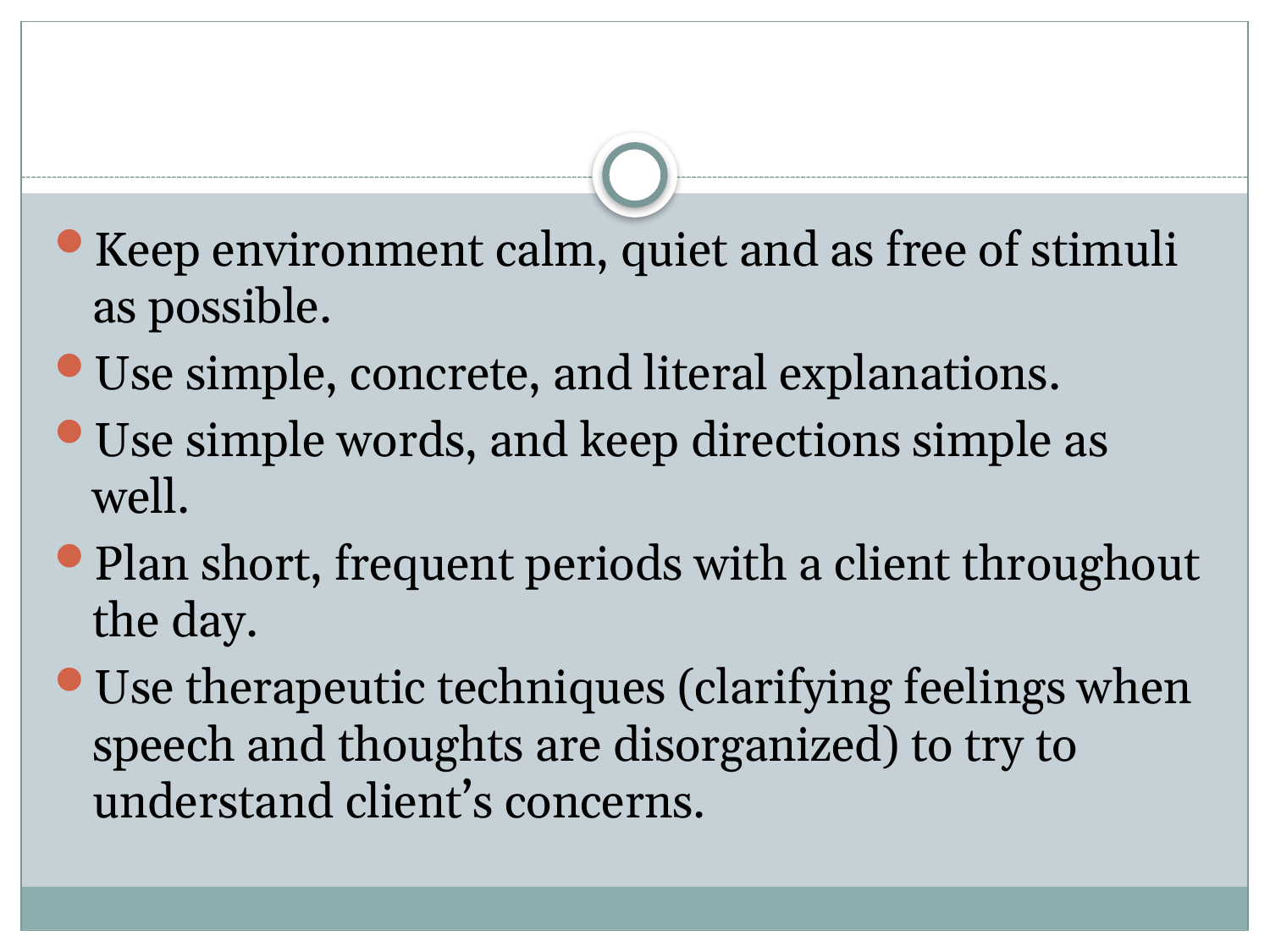

#
Keep environment calm, quiet and as free of stimuli as possible.
Use simple, concrete, and literal explanations.
Use simple words, and keep directions simple as well.
Plan short, frequent periods with a client throughout the day.
Use therapeutic techniques (clarifying feelings when speech and thoughts are disorganized) to try to understand client’s concerns.